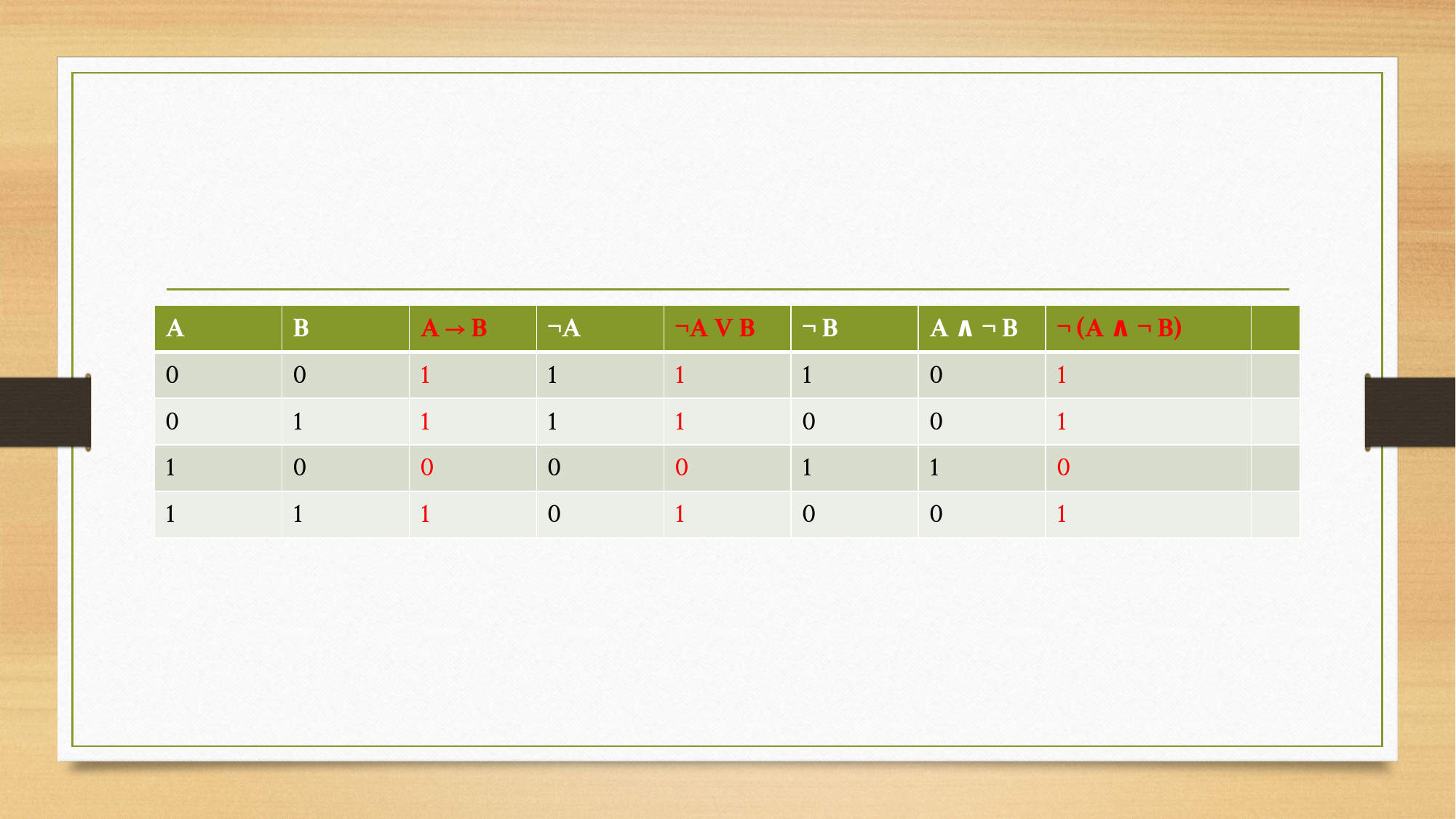

#
| A | B | A → B | ¬A | ¬A V B | ¬ B | A ∧ ¬ B | ¬ (A ∧ ¬ B) |  |
| --- | --- | --- | --- | --- | --- | --- | --- | --- |
| 0 | 0 | 1 | 1 | 1 | 1 | 0 | 1 |  |
| 0 | 1 | 1 | 1 | 1 | 0 | 0 | 1 |  |
| 1 | 0 | 0 | 0 | 0 | 1 | 1 | 0 |  |
| 1 | 1 | 1 | 0 | 1 | 0 | 0 | 1 |  |